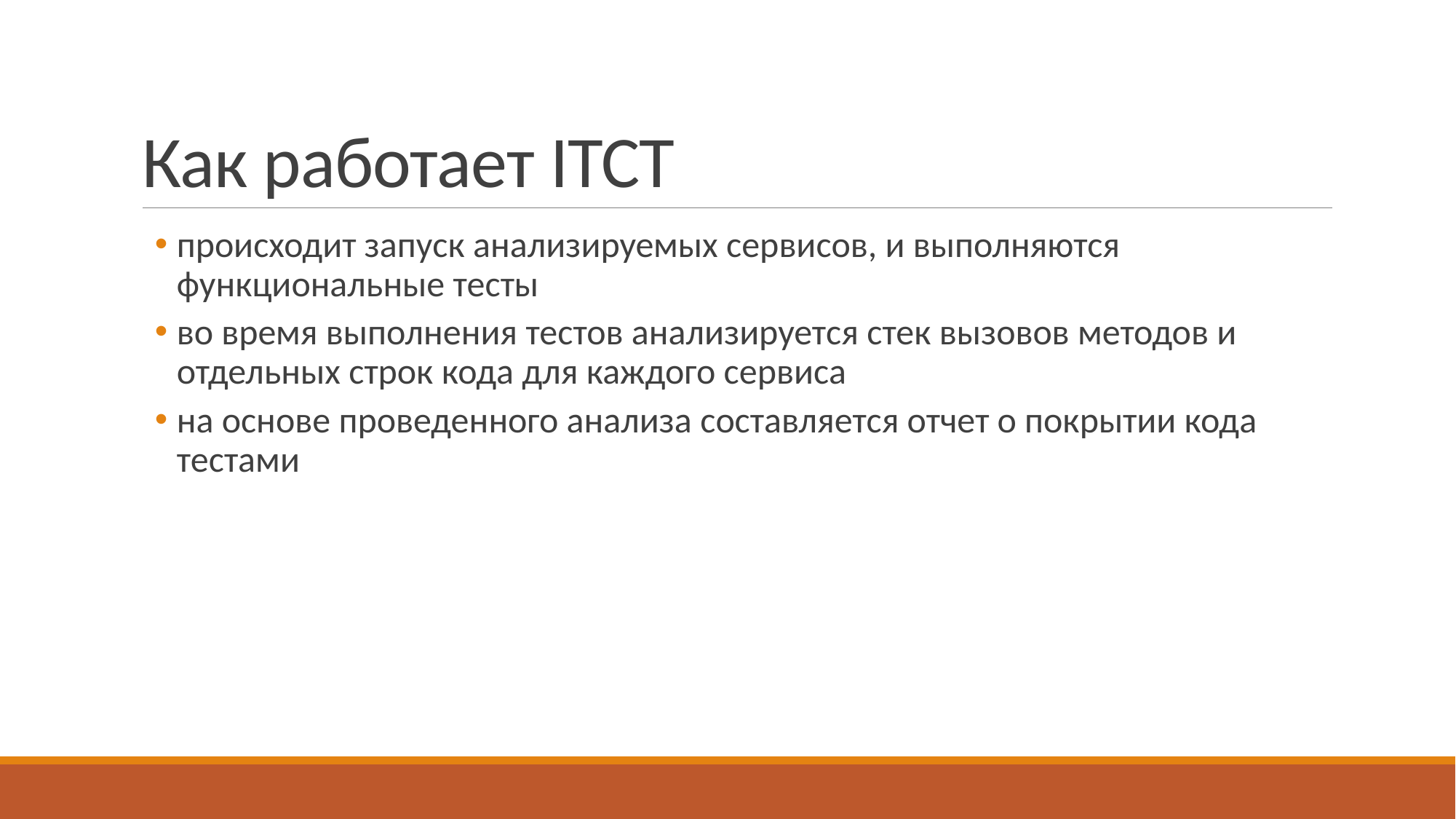

# Как работает ITCT
происходит запуск анализируемых сервисов, и выполняются функциональные тесты
во время выполнения тестов анализируется стек вызовов методов и отдельных строк кода для каждого сервиса
на основе проведенного анализа составляется отчет о покрытии кода тестами